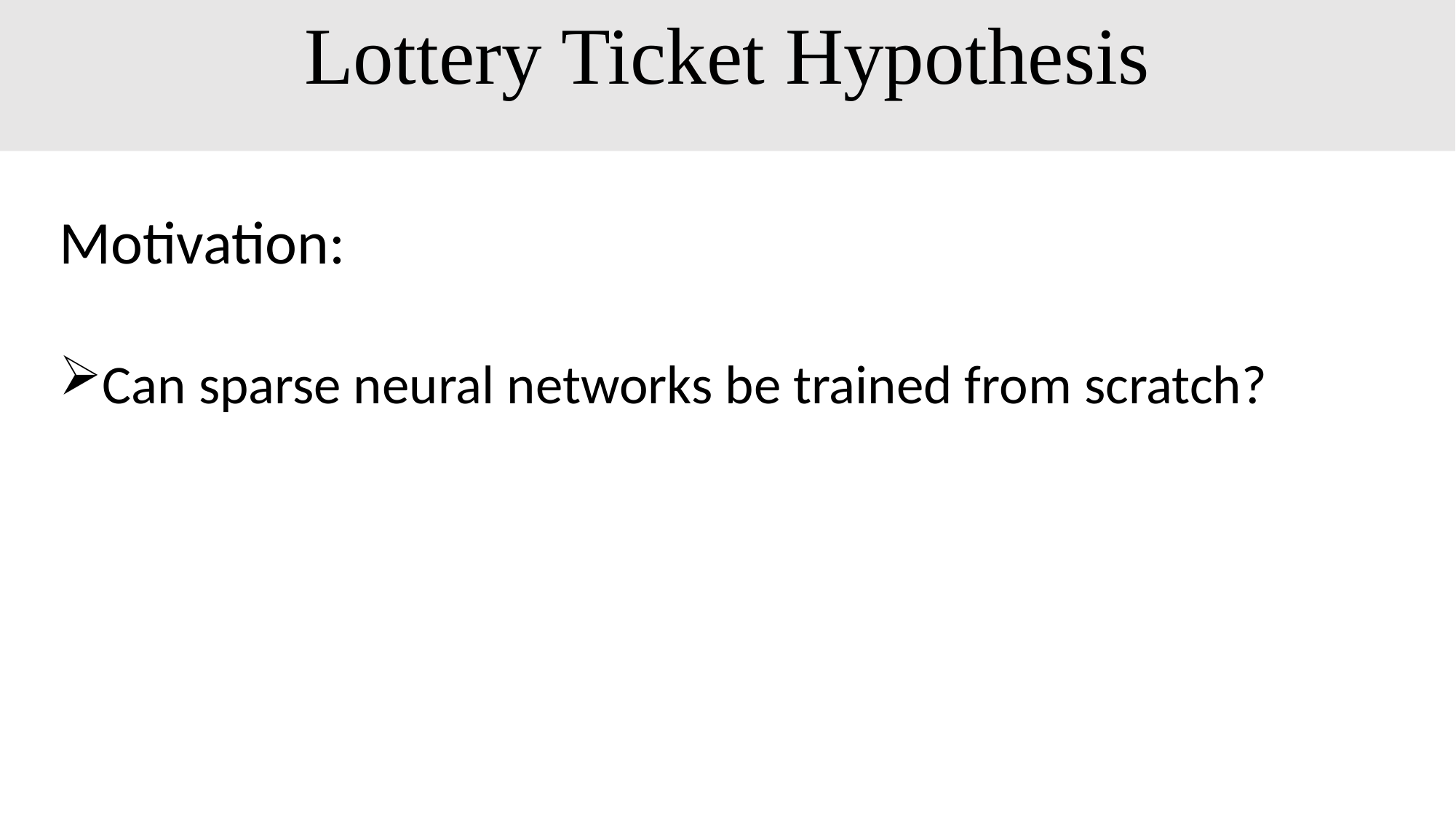

# Lottery Ticket Hypothesis
Motivation:

Can sparse neural networks be trained from scratch?